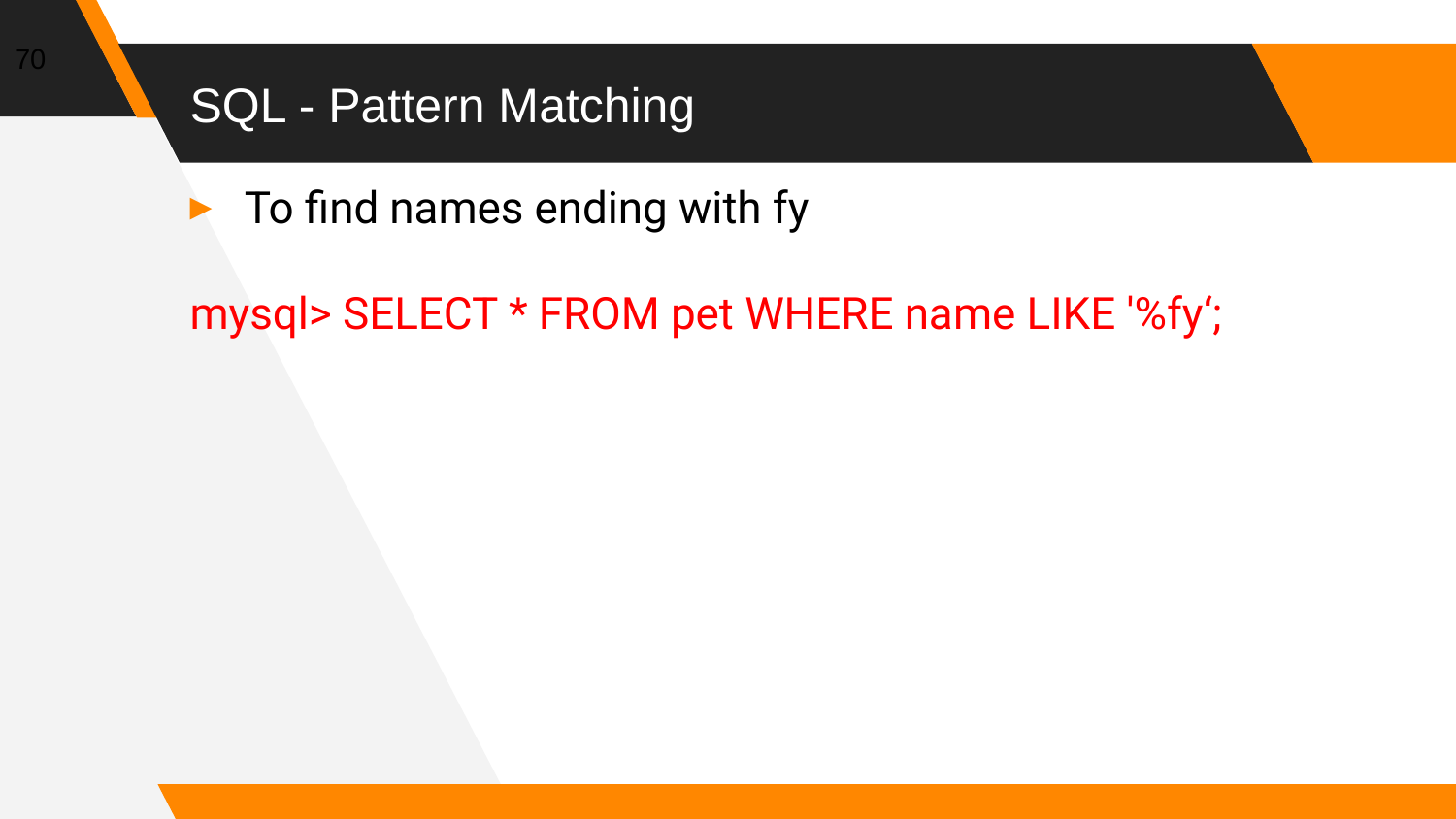

70
# SQL - Pattern Matching
To find names ending with fy

mysql> SELECT * FROM pet WHERE name LIKE '%fy‘;